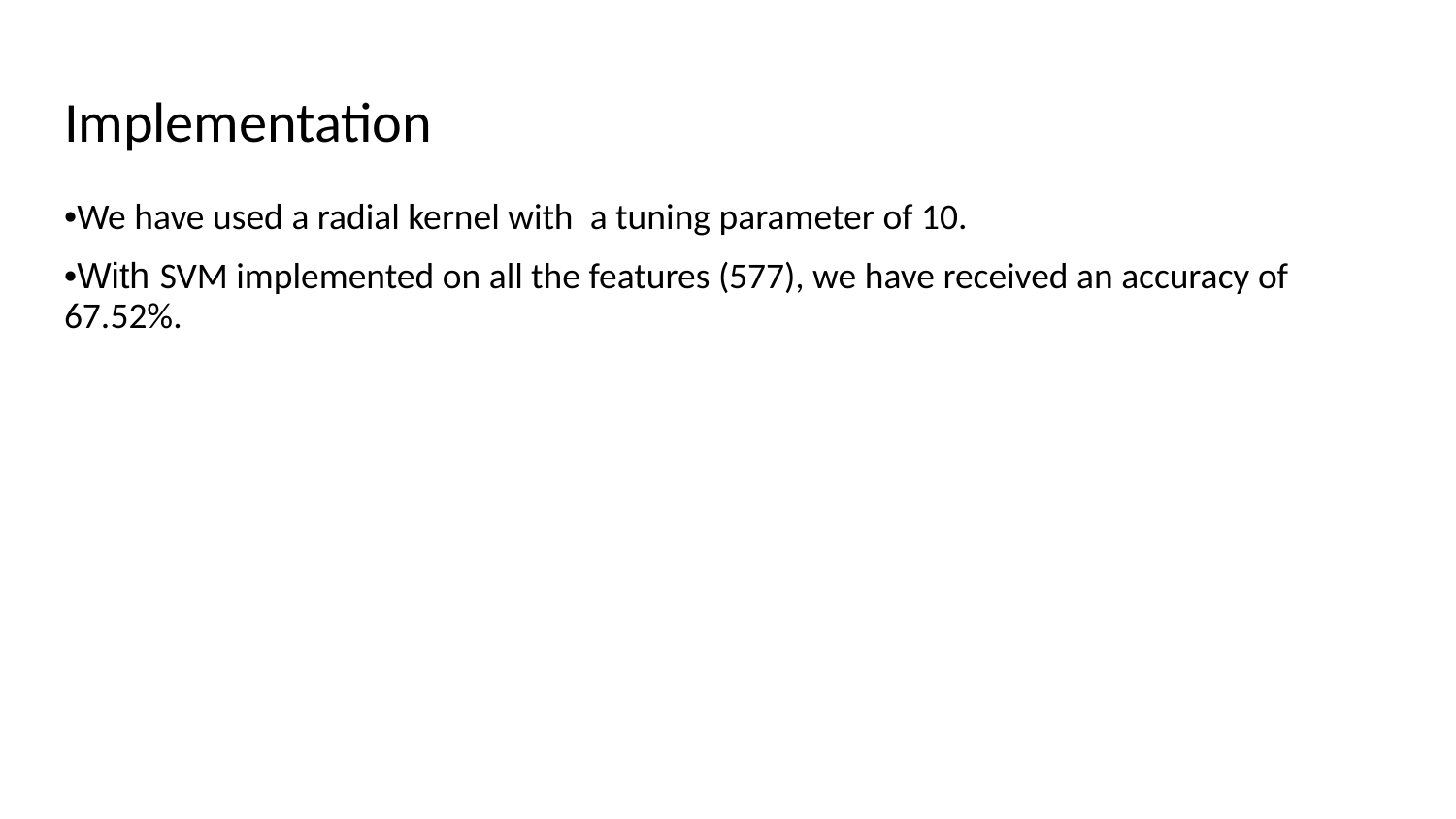

# Implementation
•We have used a radial kernel with  a tuning parameter of 10.
•With SVM implemented on all the features (577), we have received an accuracy of 67.52%.